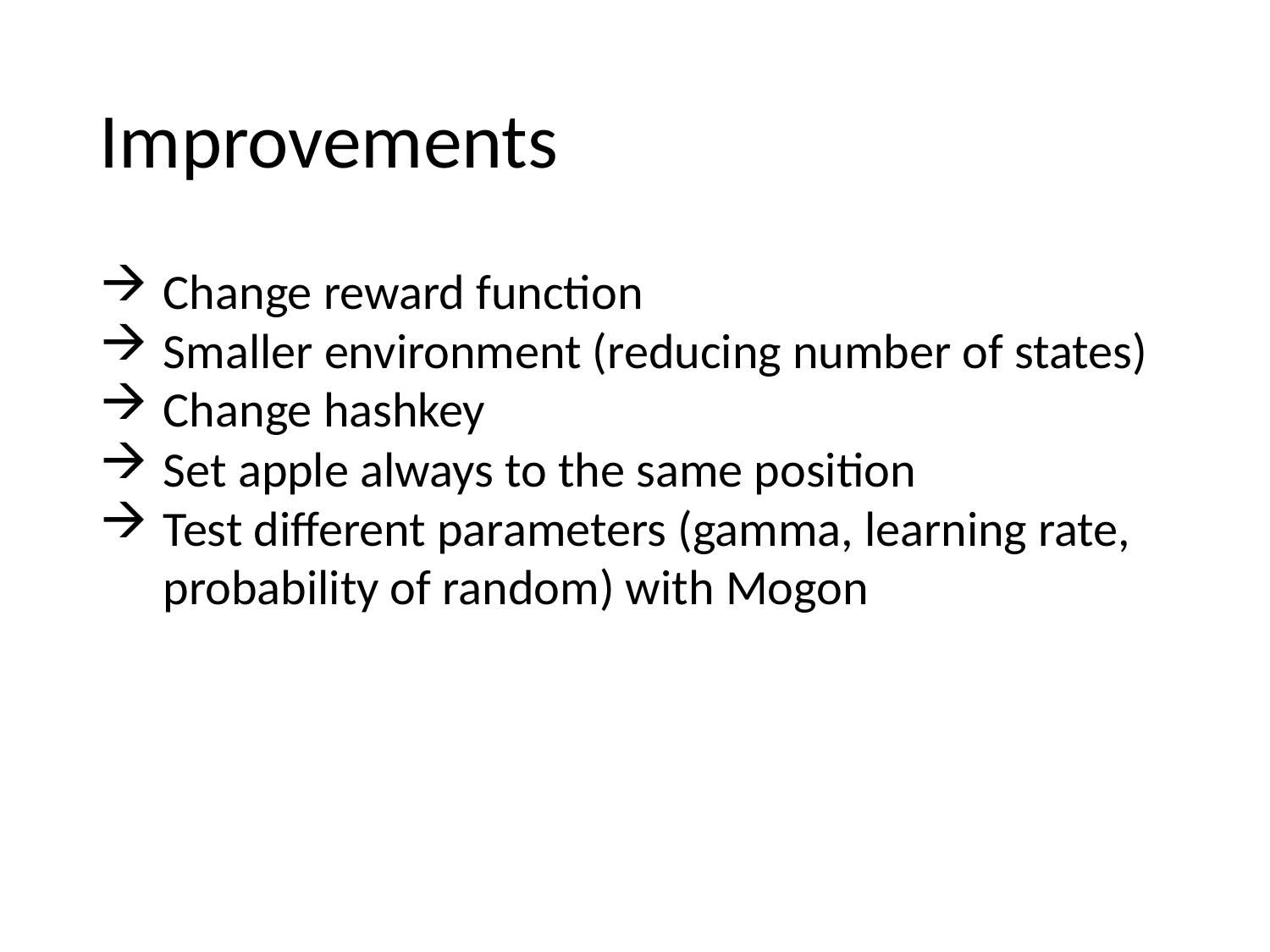

Improvements
Change reward function
Smaller environment (reducing number of states)
Change hashkey
Set apple always to the same position
Test different parameters (gamma, learning rate, probability of random) with Mogon